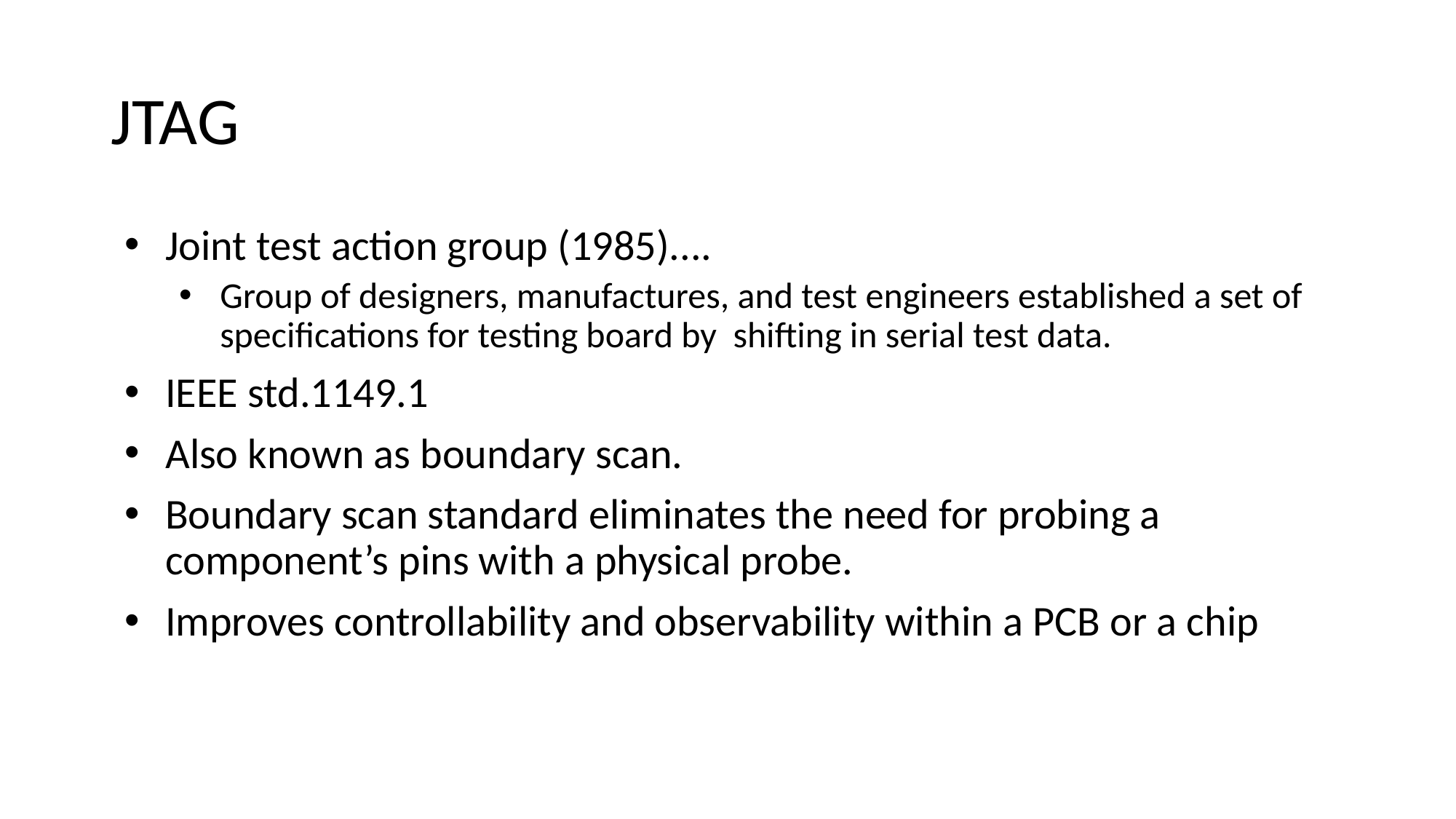

JTAG
Joint test action group (1985)....
Group of designers, manufactures, and test engineers established a set of specifications for testing board by  shifting in serial test data.
IEEE std.1149.1
Also known as boundary scan.
Boundary scan standard eliminates the need for probing a component’s pins with a physical probe.
Improves controllability and observability within a PCB or a chip